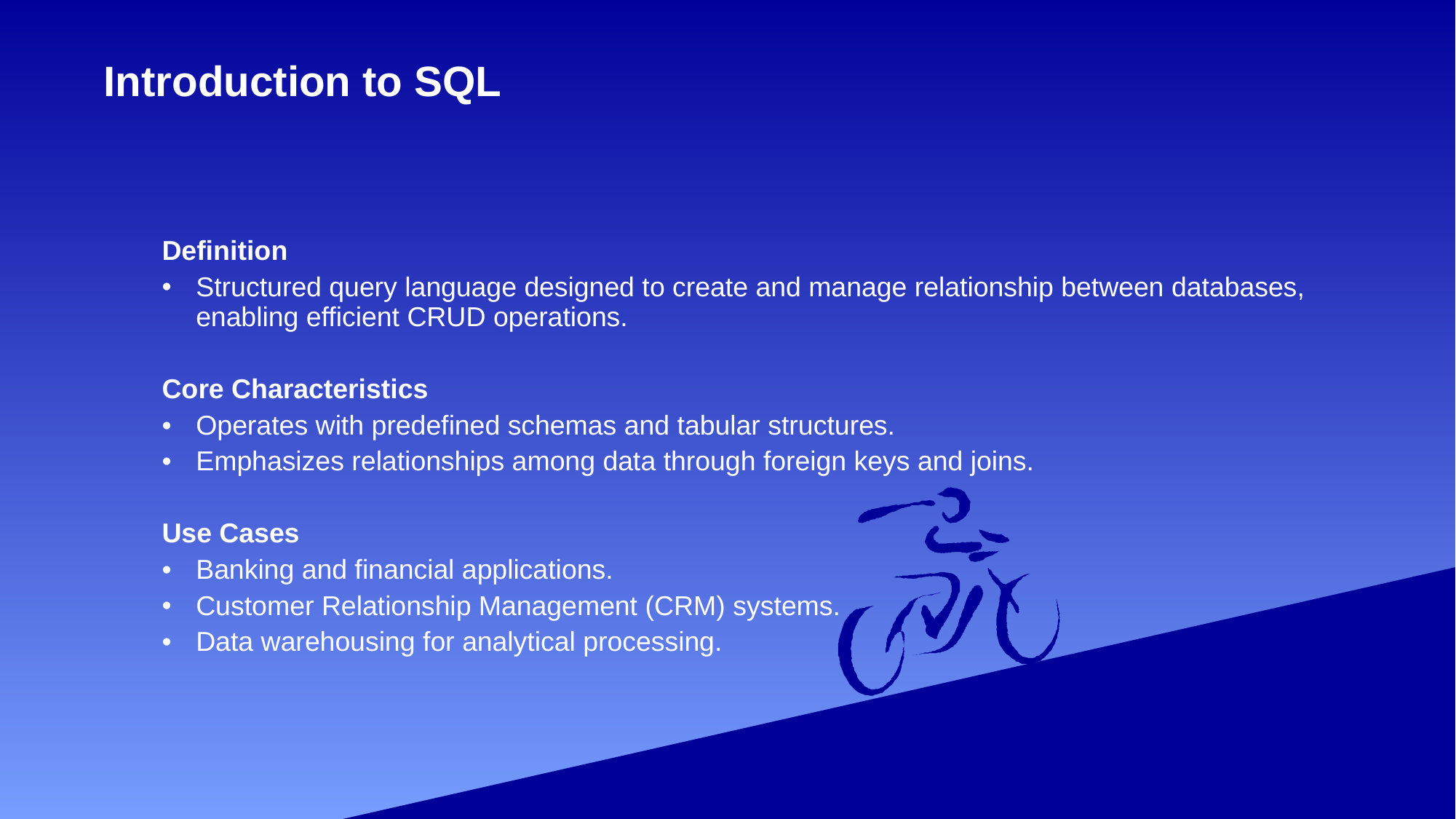

Introduction to SQL

Definition
Structured query language designed to create and manage relationship between databases, enabling efficient CRUD operations.

Core Characteristics
Operates with predefined schemas and tabular structures.
Emphasizes relationships among data through foreign keys and joins.

Use Cases
Banking and financial applications.
Customer Relationship Management (CRM) systems.
Data warehousing for analytical processing.